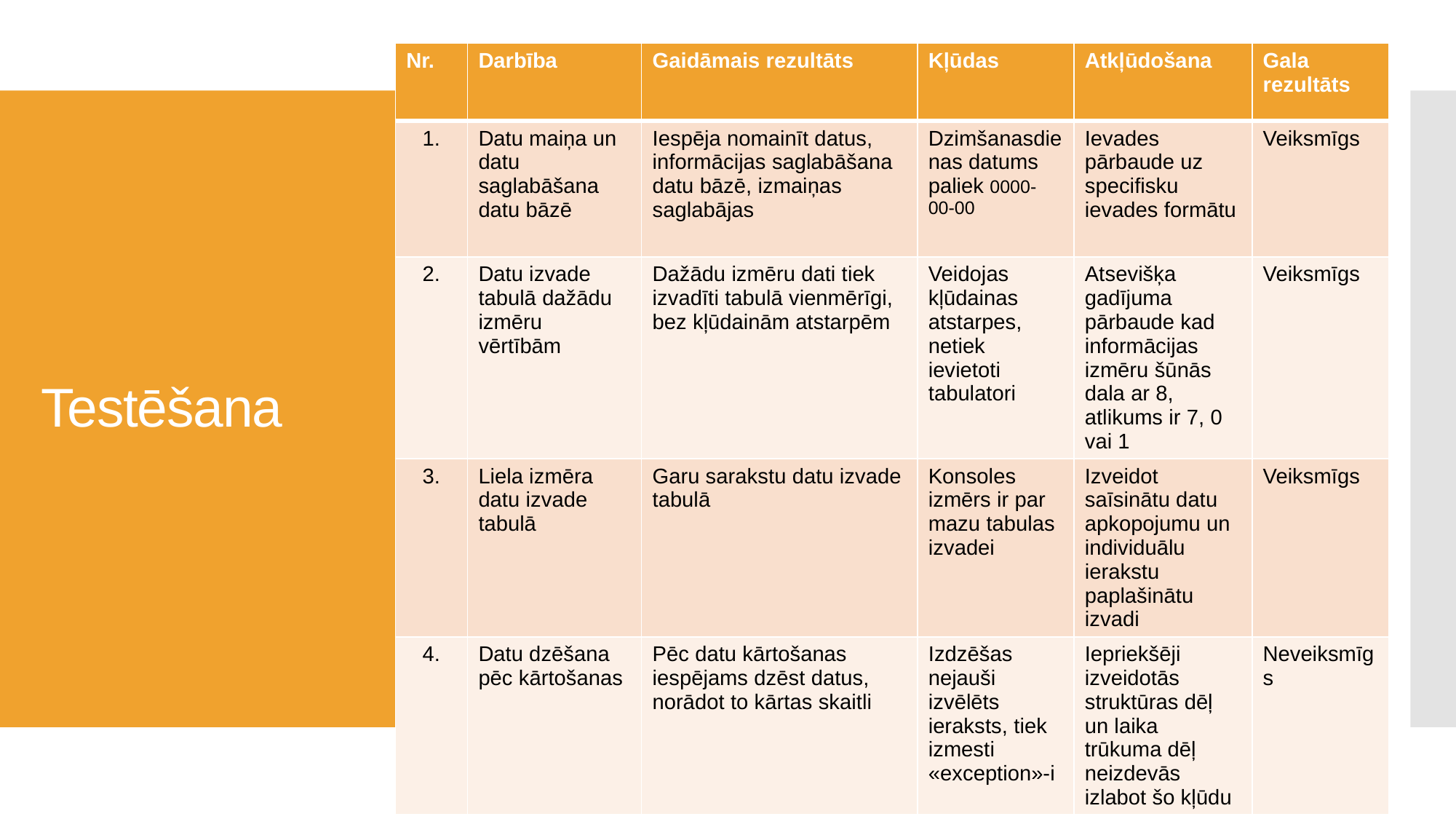

| Nr. | Darbība | Gaidāmais rezultāts | Kļūdas | Atkļūdošana | Gala rezultāts |
| --- | --- | --- | --- | --- | --- |
| 1. | Datu maiņa un datu saglabāšana datu bāzē | Iespēja nomainīt datus, informācijas saglabāšana datu bāzē, izmaiņas saglabājas | Dzimšanasdienas datums paliek 0000-00-00 | Ievades pārbaude uz specifisku ievades formātu | Veiksmīgs |
| 2. | Datu izvade tabulā dažādu izmēru vērtībām | Dažādu izmēru dati tiek izvadīti tabulā vienmērīgi, bez kļūdainām atstarpēm | Veidojas kļūdainas atstarpes, netiek ievietoti tabulatori | Atsevišķa gadījuma pārbaude kad informācijas izmēru šūnās dala ar 8, atlikums ir 7, 0 vai 1 | Veiksmīgs |
| 3. | Liela izmēra datu izvade tabulā | Garu sarakstu datu izvade tabulā | Konsoles izmērs ir par mazu tabulas izvadei | Izveidot saīsinātu datu apkopojumu un individuālu ierakstu paplašinātu izvadi | Veiksmīgs |
| 4. | Datu dzēšana pēc kārtošanas | Pēc datu kārtošanas iespējams dzēst datus, norādot to kārtas skaitli | Izdzēšas nejauši izvēlēts ieraksts, tiek izmesti «exception»-i | Iepriekšēji izveidotās struktūras dēļ un laika trūkuma dēļ neizdevās izlabot šo kļūdu | Neveiksmīgs |
# Testēšana